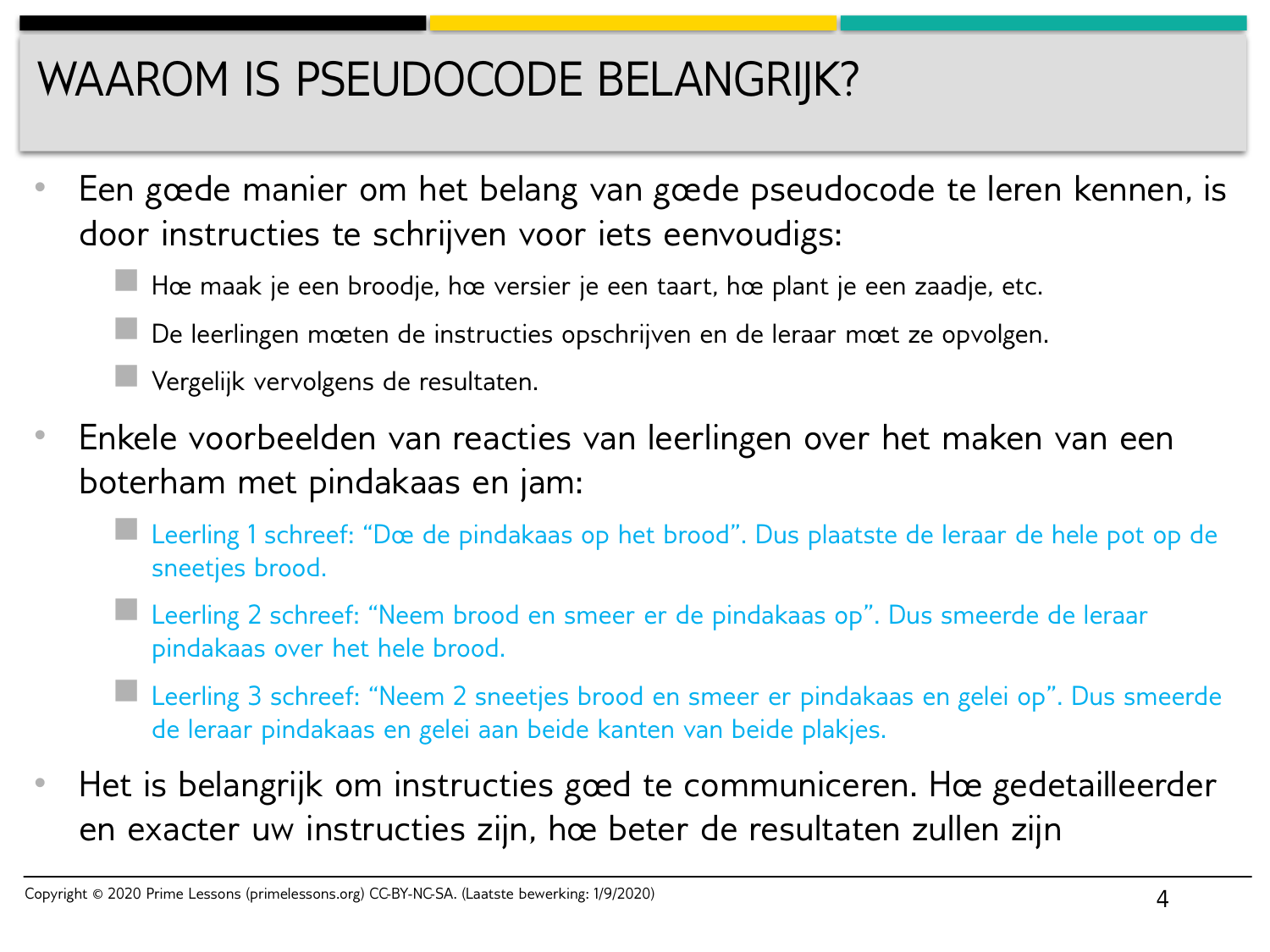

# Waarom is pseudocode belangrijk?
Een goede manier om het belang van goede pseudocode te leren kennen, is door instructies te schrijven voor iets eenvoudigs:
Hoe maak je een broodje, hoe versier je een taart, hoe plant je een zaadje, etc.
De leerlingen moeten de instructies opschrijven en de leraar moet ze opvolgen.
Vergelijk vervolgens de resultaten.
Enkele voorbeelden van reacties van leerlingen over het maken van een boterham met pindakaas en jam:
Leerling 1 schreef: “Doe de pindakaas op het brood”. Dus plaatste de leraar de hele pot op de sneetjes brood.
Leerling 2 schreef: “Neem brood en smeer er de pindakaas op”. Dus smeerde de leraar pindakaas over het hele brood.
Leerling 3 schreef: “Neem 2 sneetjes brood en smeer er pindakaas en gelei op”. Dus smeerde de leraar pindakaas en gelei aan beide kanten van beide plakjes.
Het is belangrijk om instructies goed te communiceren. Hoe gedetailleerder en exacter uw instructies zijn, hoe beter de resultaten zullen zijn

4
Copyright © 2020 Prime Lessons (primelessons.org) CC-BY-NC-SA. (Laatste bewerking: 1/9/2020)